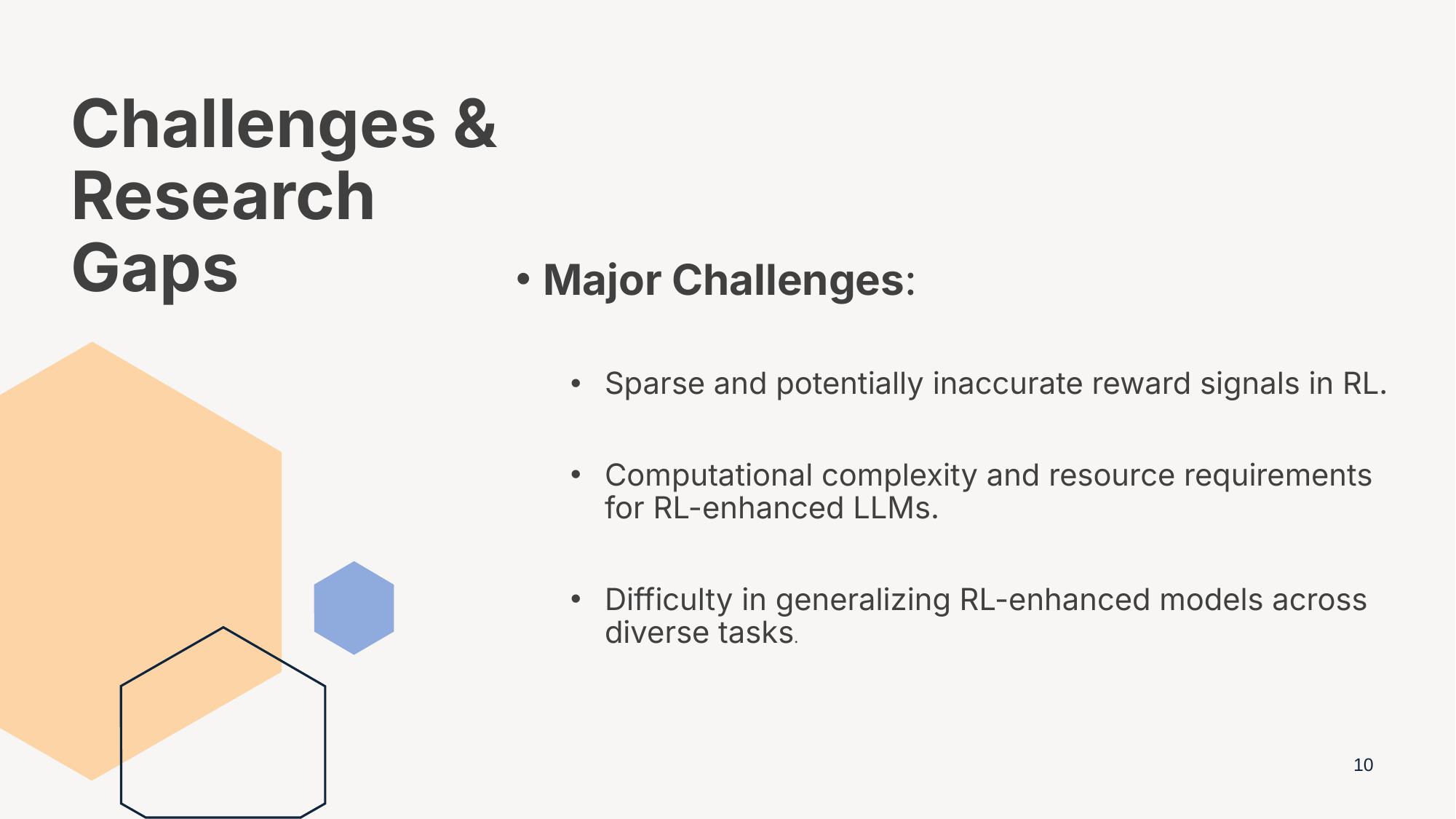

# Challenges & Research Gaps
Major Challenges:

Sparse and potentially inaccurate reward signals in RL.

Computational complexity and resource requirements for RL-enhanced LLMs.

Difficulty in generalizing RL-enhanced models across diverse tasks.

10